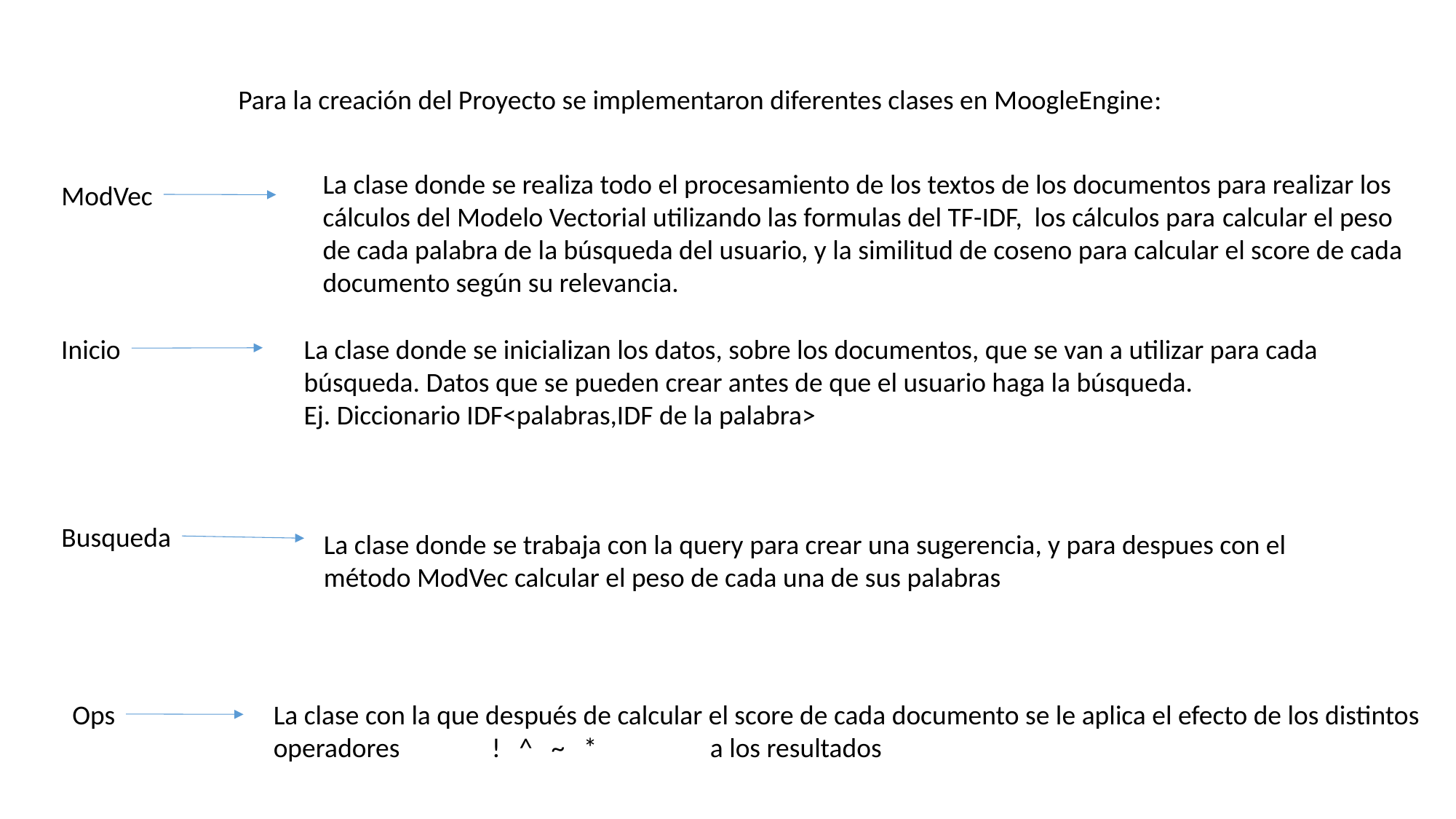

Para la creación del Proyecto se implementaron diferentes clases en MoogleEngine:
La clase donde se realiza todo el procesamiento de los textos de los documentos para realizar los cálculos del Modelo Vectorial utilizando las formulas del TF-IDF,  los cálculos para calcular el peso de cada palabra de la búsqueda del usuario, y la similitud de coseno para calcular el score de cada documento según su relevancia.
ModVec
Inicio
La clase donde se inicializan los datos, sobre los documentos, que se van a utilizar para cada búsqueda. Datos que se pueden crear antes de que el usuario haga la búsqueda.
Ej. Diccionario IDF<palabras,IDF de la palabra>
Busqueda
La clase donde se trabaja con la query para crear una sugerencia, y para despues con el método ModVec calcular el peso de cada una de sus palabras
Ops
La clase con la que después de calcular el score de cada documento se le aplica el efecto de los distintos operadores	!   ^   ~   *		a los resultados